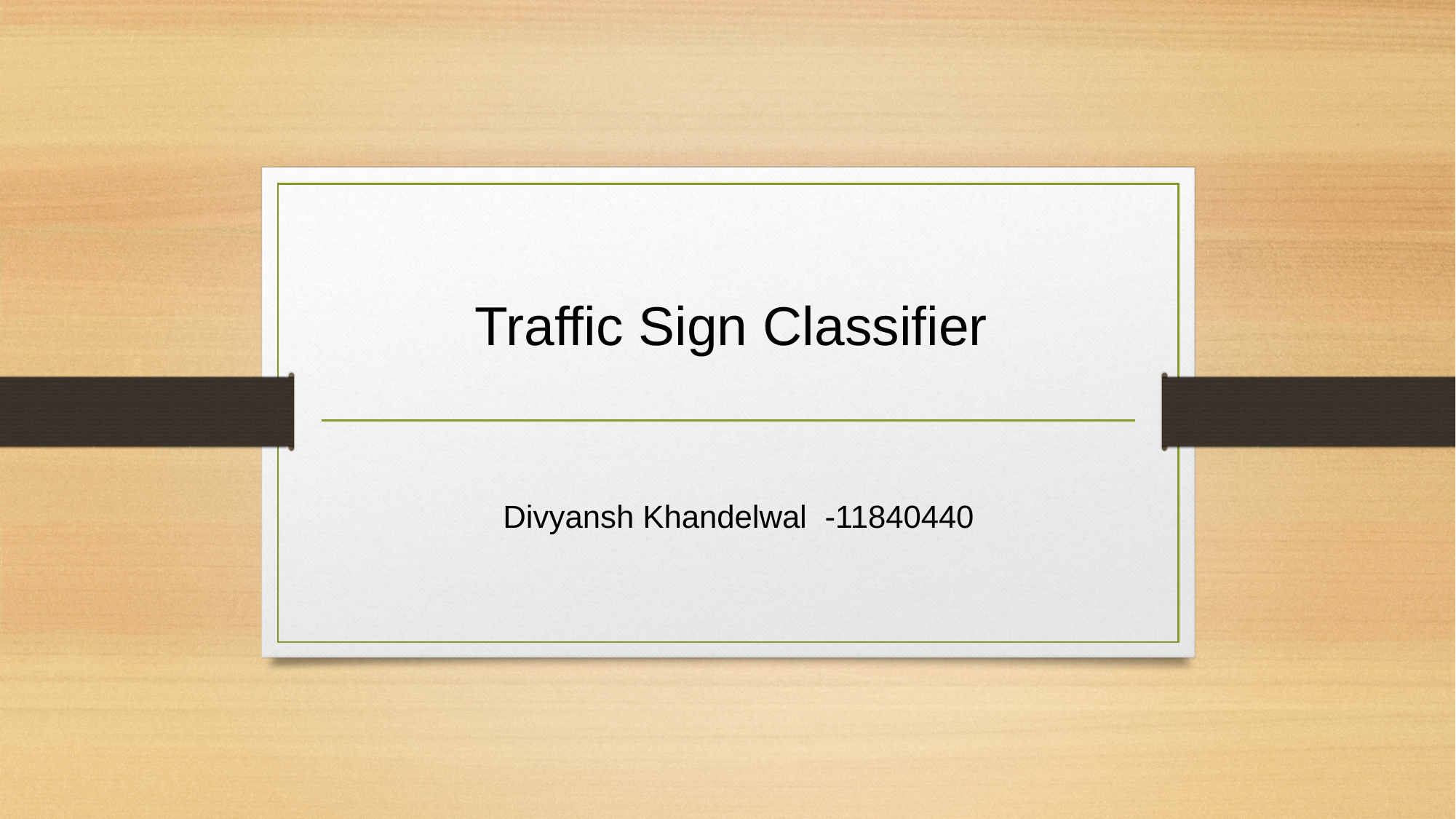

# Traffic Sign Classifier

   Divyansh Khandelwal  -11840440